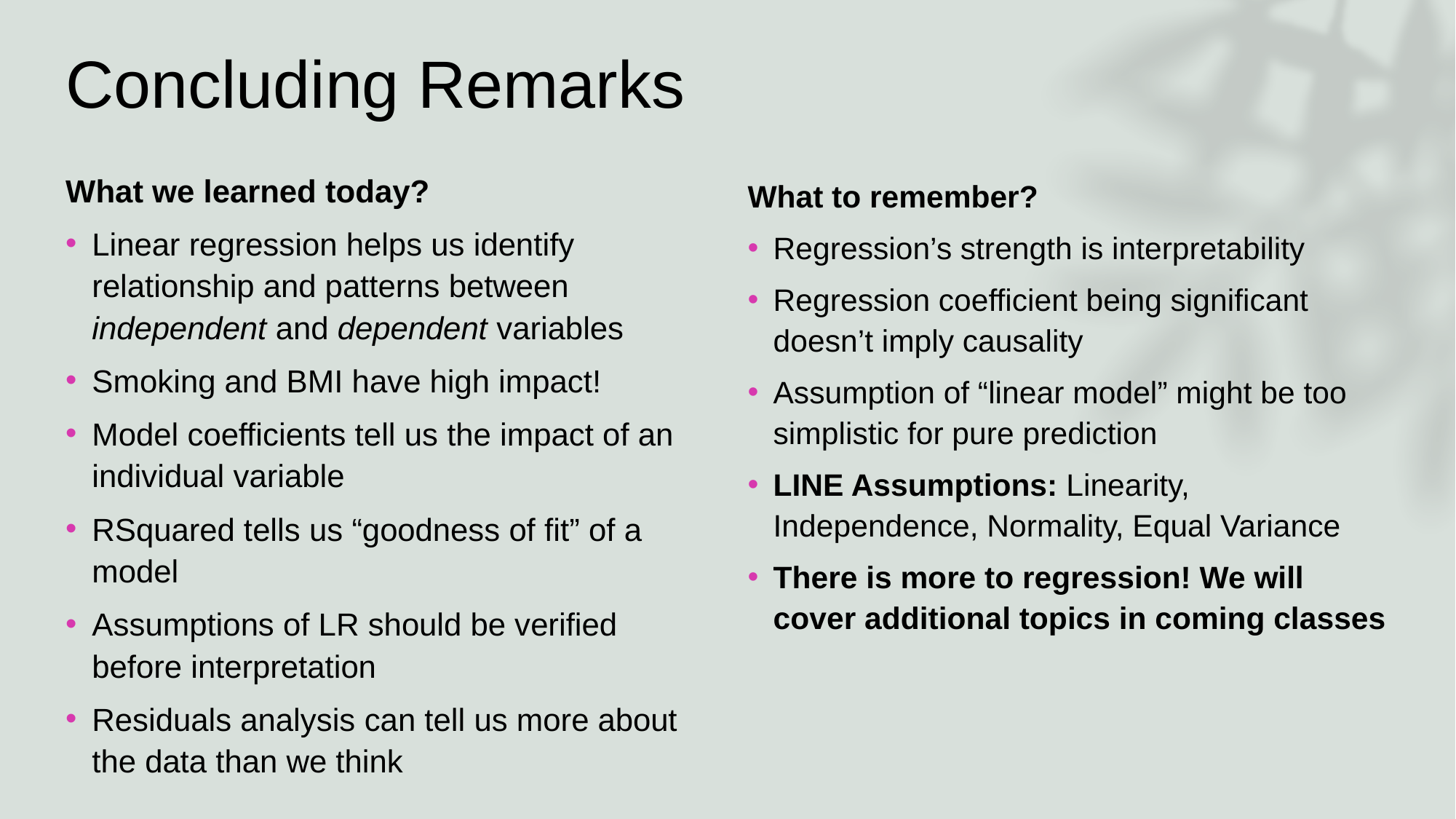

# Concluding Remarks
What we learned today?
Linear regression helps us identify relationship and patterns between independent and dependent variables
Smoking and BMI have high impact!
Model coefficients tell us the impact of an individual variable
RSquared tells us “goodness of fit” of a model
Assumptions of LR should be verified before interpretation
Residuals analysis can tell us more about the data than we think
What to remember?
Regression’s strength is interpretability
Regression coefficient being significant doesn’t imply causality
Assumption of “linear model” might be too simplistic for pure prediction
LINE Assumptions: Linearity, Independence, Normality, Equal Variance
There is more to regression! We will cover additional topics in coming classes